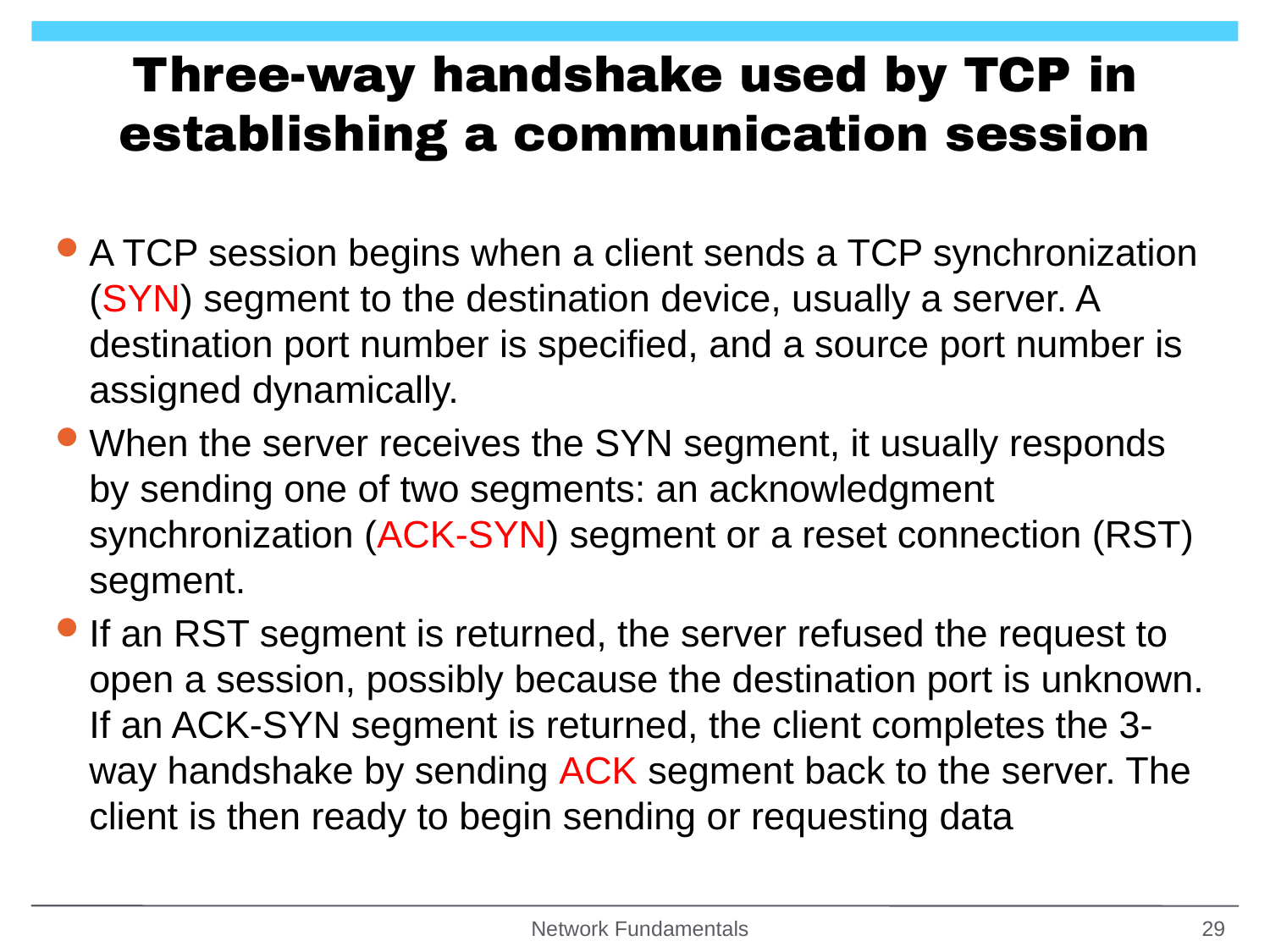

# Three-way handshake used by TCP in establishing a communication session
A TCP session begins when a client sends a TCP synchronization (SYN) segment to the destination device, usually a server. A destination port number is specified, and a source port number is assigned dynamically.
When the server receives the SYN segment, it usually responds by sending one of two segments: an acknowledgment synchronization (ACK-SYN) segment or a reset connection (RST) segment.
If an RST segment is returned, the server refused the request to open a session, possibly because the destination port is unknown. If an ACK-SYN segment is returned, the client completes the 3-way handshake by sending ACK segment back to the server. The client is then ready to begin sending or requesting data

Network Fundamentals
29